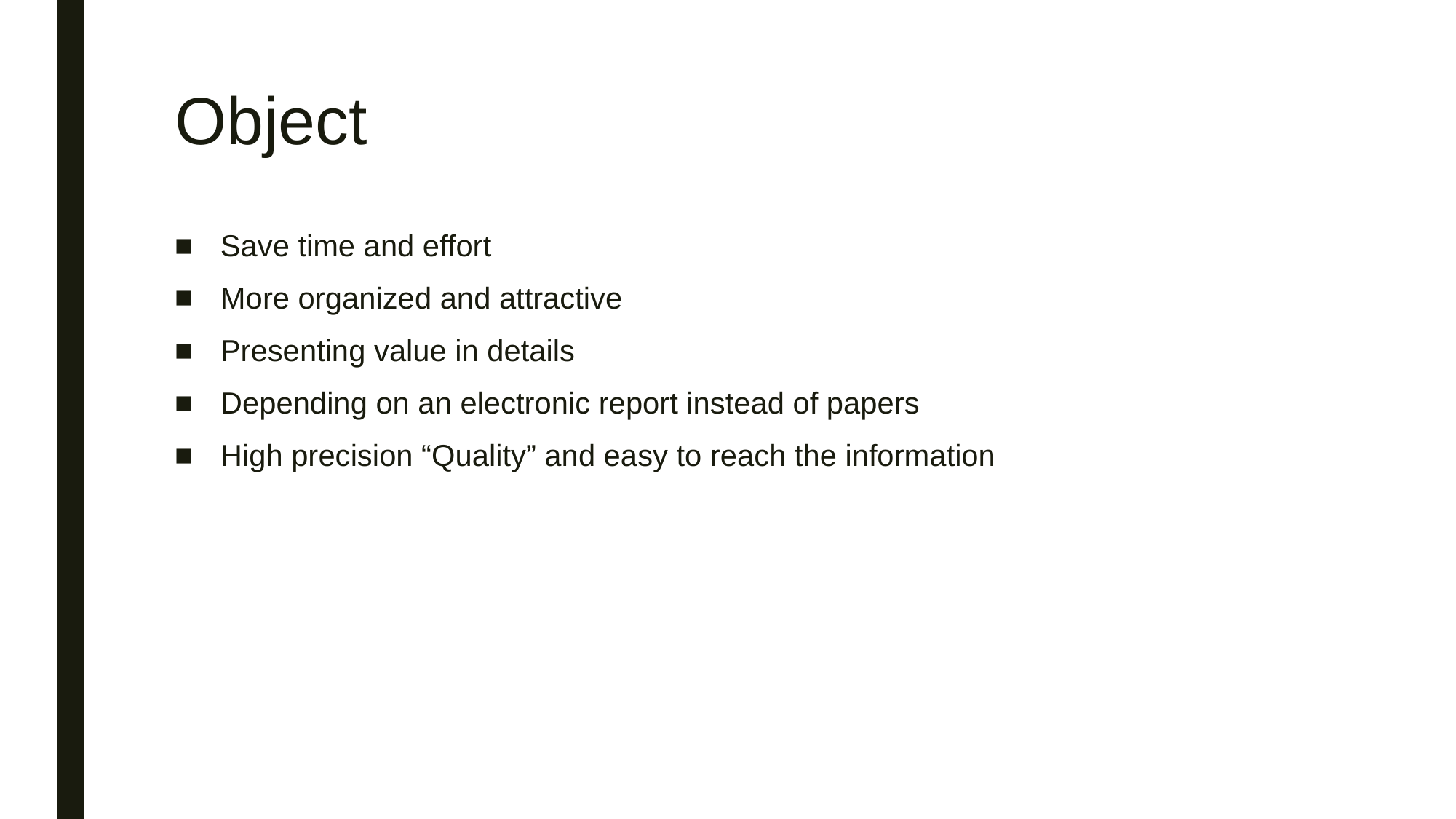

# Object
Save time and effort
More organized and attractive
Presenting value in details
Depending on an electronic report instead of papers
High precision “Quality” and easy to reach the information